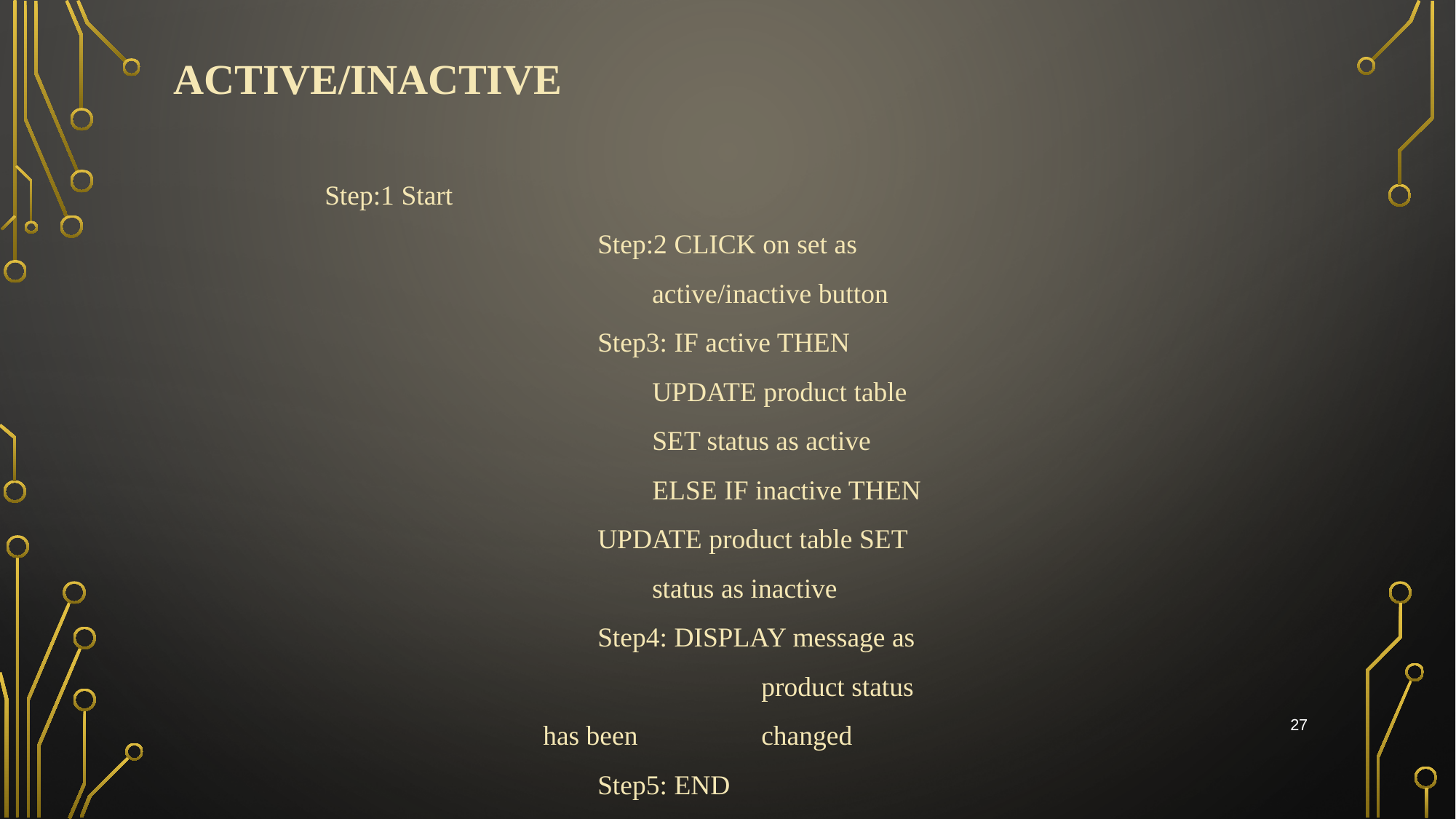

# Active/Inactive
							Step:1 Start
Step:2 CLICK on set as
	active/inactive button
Step3: IF active THEN
	UPDATE product table SET status as active
	ELSE IF inactive THEN
UPDATE product table SET status as inactive
Step4: DISPLAY message as 		product status has been 		changed
Step5: END
27